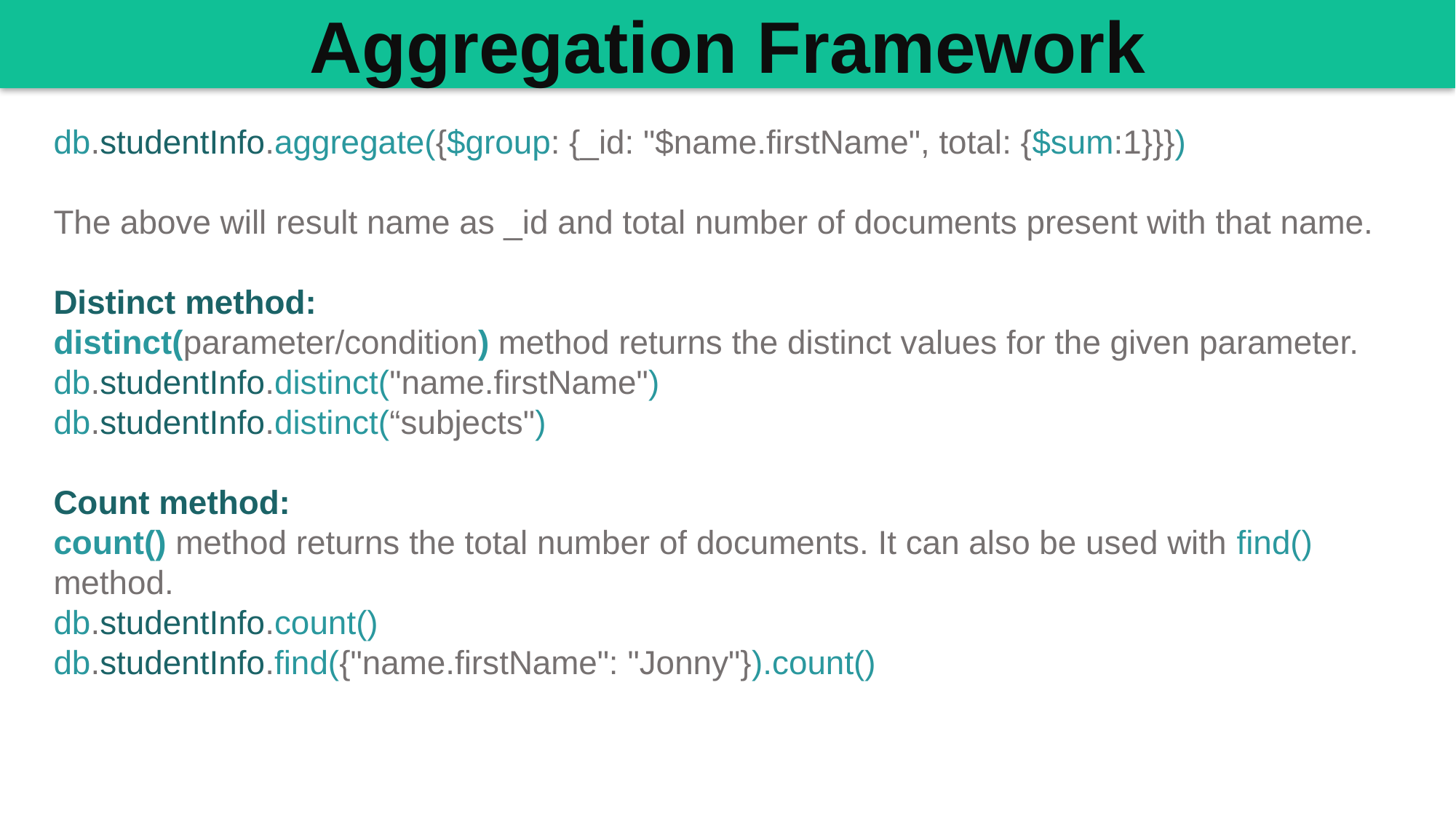

Aggregation Framework
db.studentInfo.aggregate({$group: {_id: "$name.firstName", total: {$sum:1}}})

The above will result name as _id and total number of documents present with that name.

Distinct method:
distinct(parameter/condition) method returns the distinct values for the given parameter.
db.studentInfo.distinct("name.firstName")
db.studentInfo.distinct(“subjects")

Count method:
count() method returns the total number of documents. It can also be used with find() method.
db.studentInfo.count()
db.studentInfo.find({"name.firstName": "Jonny"}).count()